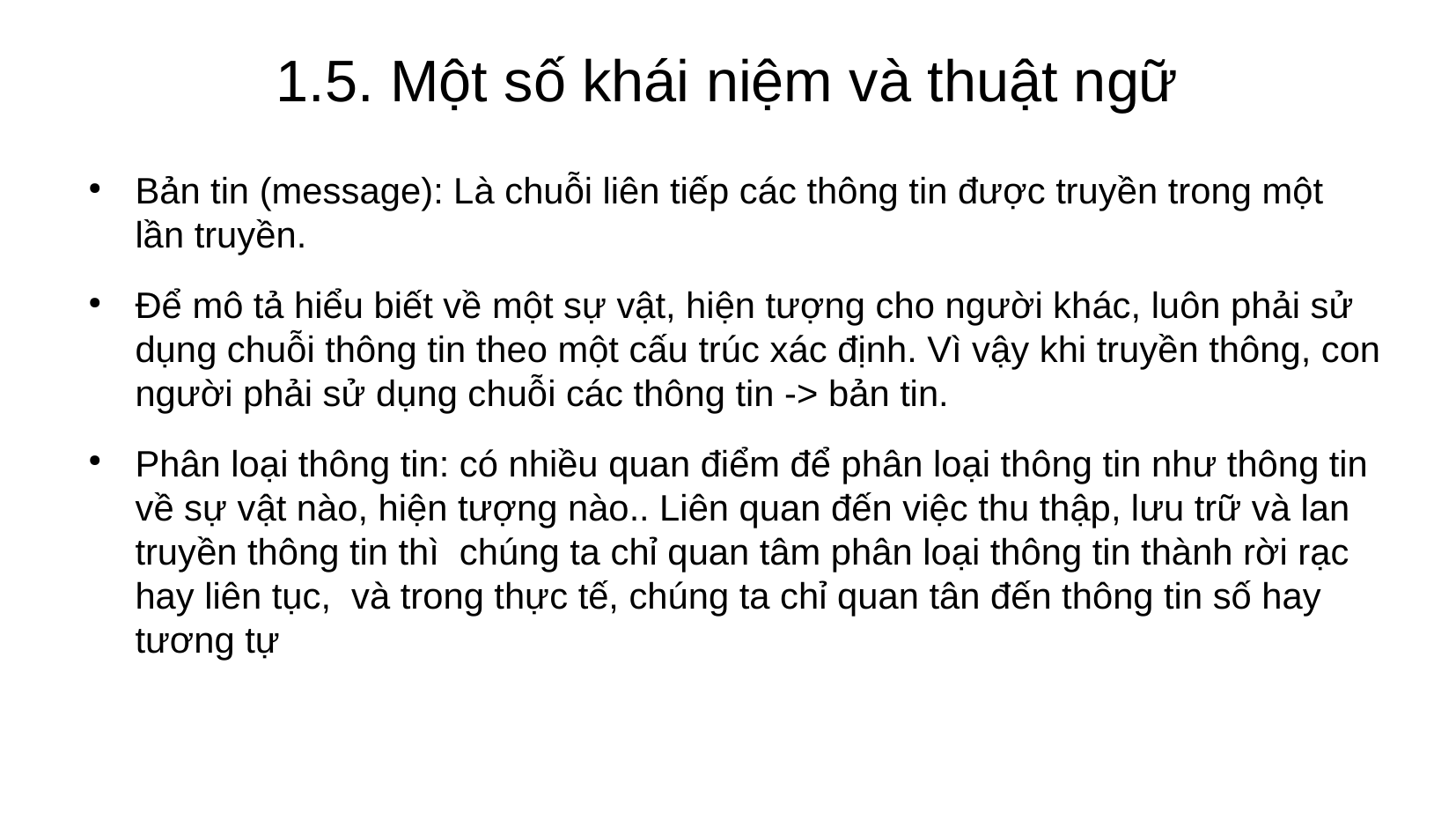

# 1.5. Một số khái niệm và thuật ngữ
Bản tin (message): Là chuỗi liên tiếp các thông tin được truyền trong một lần truyền.
Để mô tả hiểu biết về một sự vật, hiện tượng cho người khác, luôn phải sử dụng chuỗi thông tin theo một cấu trúc xác định. Vì vậy khi truyền thông, con người phải sử dụng chuỗi các thông tin -> bản tin.
Phân loại thông tin: có nhiều quan điểm để phân loại thông tin như thông tin về sự vật nào, hiện tượng nào.. Liên quan đến việc thu thập, lưu trữ và lan truyền thông tin thì  chúng ta chỉ quan tâm phân loại thông tin thành rời rạc hay liên tục,  và trong thực tế, chúng ta chỉ quan tân đến thông tin số hay tương tự